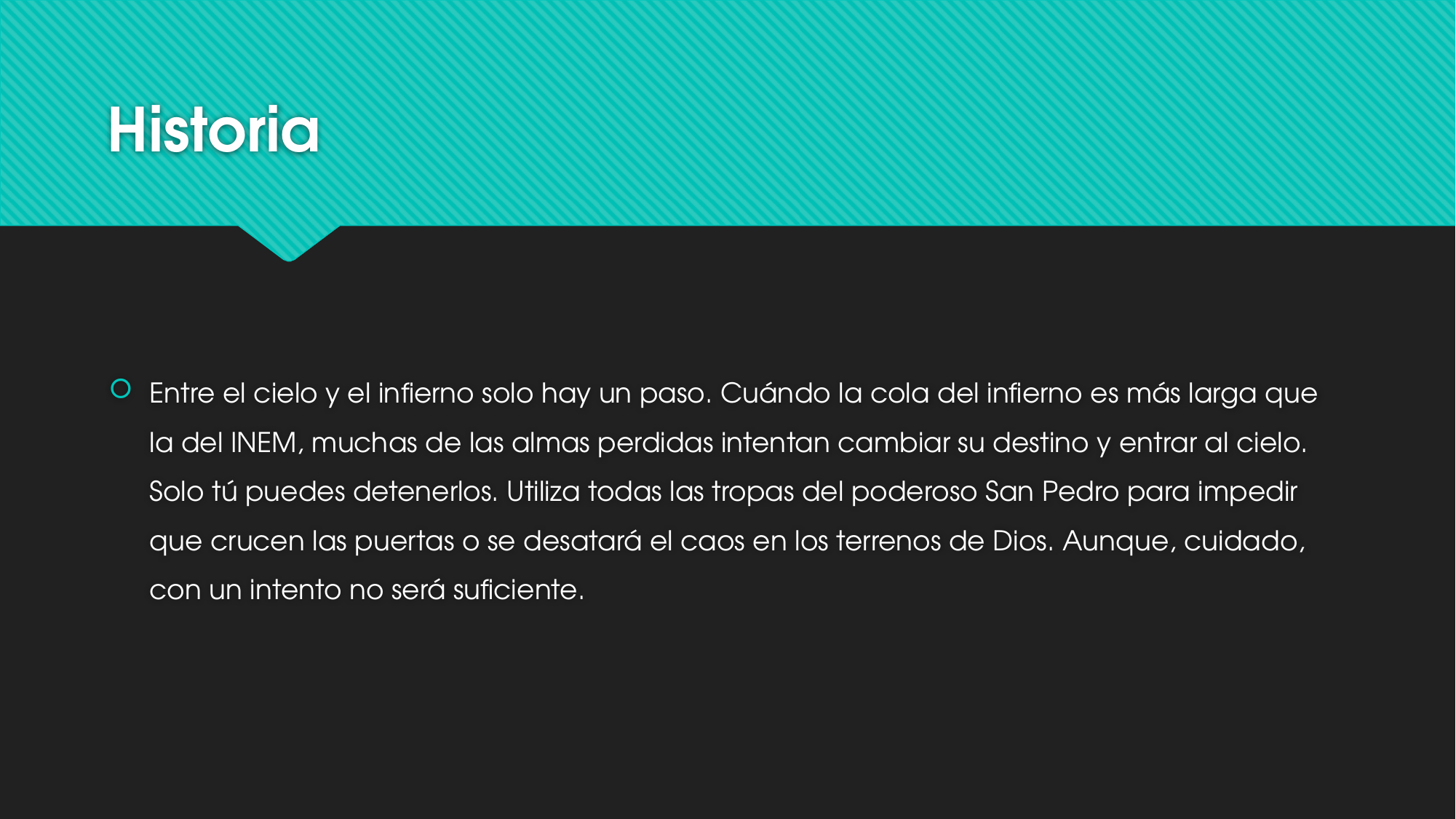

# Historia
Entre el cielo y el infierno solo hay un paso. Cuándo la cola del infierno es más larga que la del INEM, muchas de las almas perdidas intentan cambiar su destino y entrar al cielo. Solo tú puedes detenerlos. Utiliza todas las tropas del poderoso San Pedro para impedir que crucen las puertas o se desatará el caos en los terrenos de Dios. Aunque, cuidado, con un intento no será suficiente.